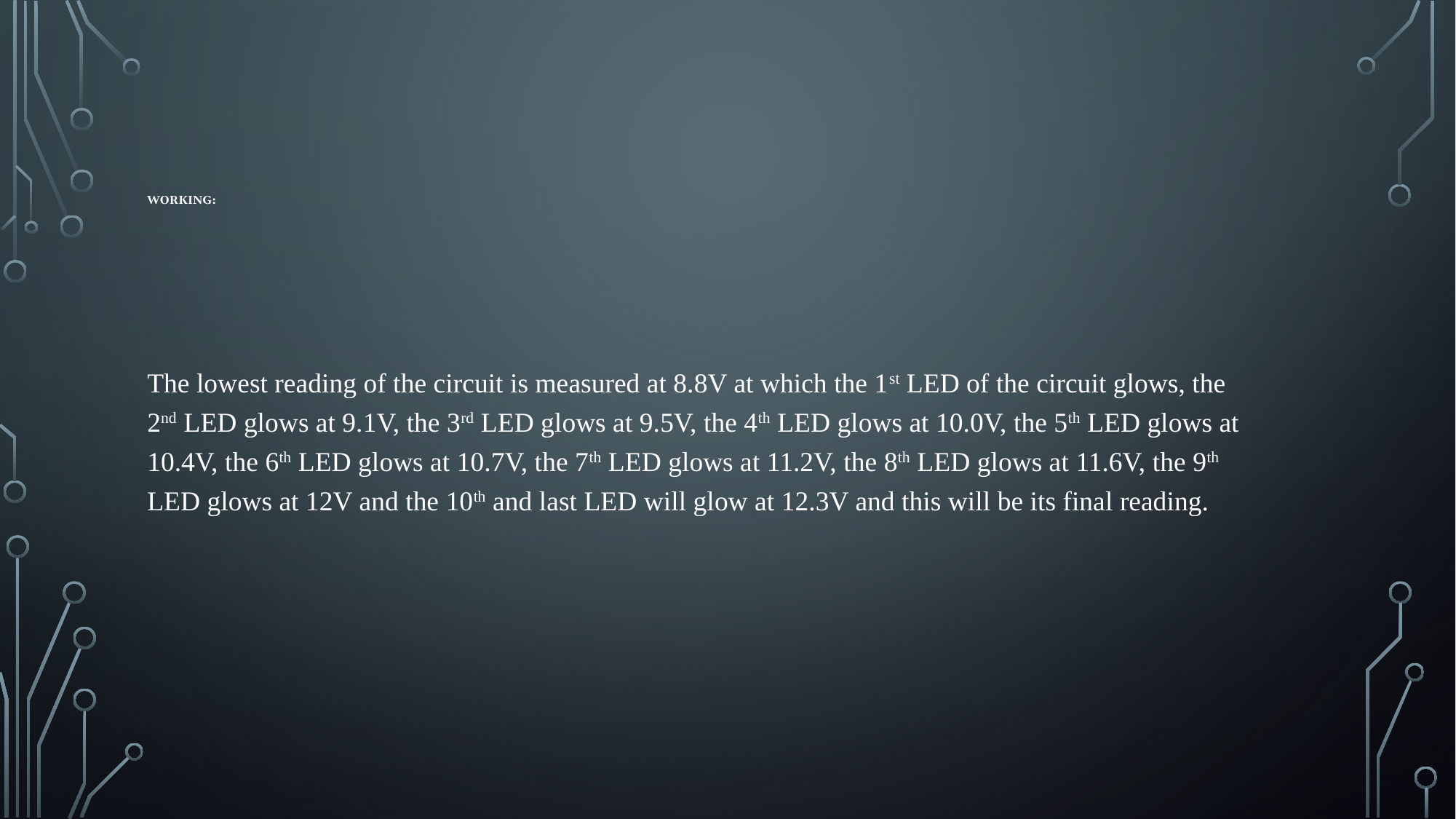

# Working:
The lowest reading of the circuit is measured at 8.8V at which the 1st LED of the circuit glows, the 2nd LED glows at 9.1V, the 3rd LED glows at 9.5V, the 4th LED glows at 10.0V, the 5th LED glows at 10.4V, the 6th LED glows at 10.7V, the 7th LED glows at 11.2V, the 8th LED glows at 11.6V, the 9th LED glows at 12V and the 10th and last LED will glow at 12.3V and this will be its final reading.